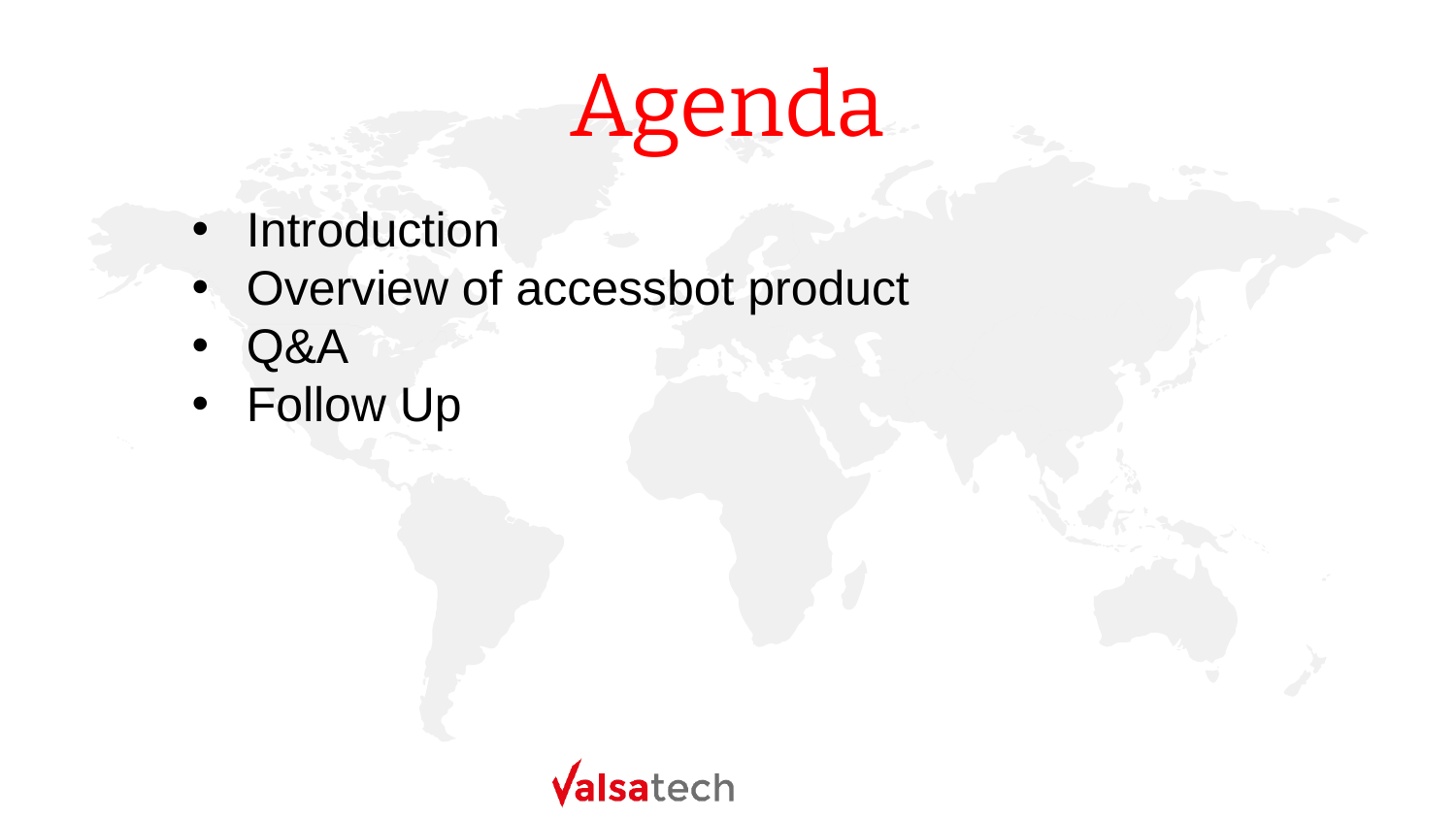

# Agenda
Introduction
Overview of accessbot product
Q&A
Follow Up